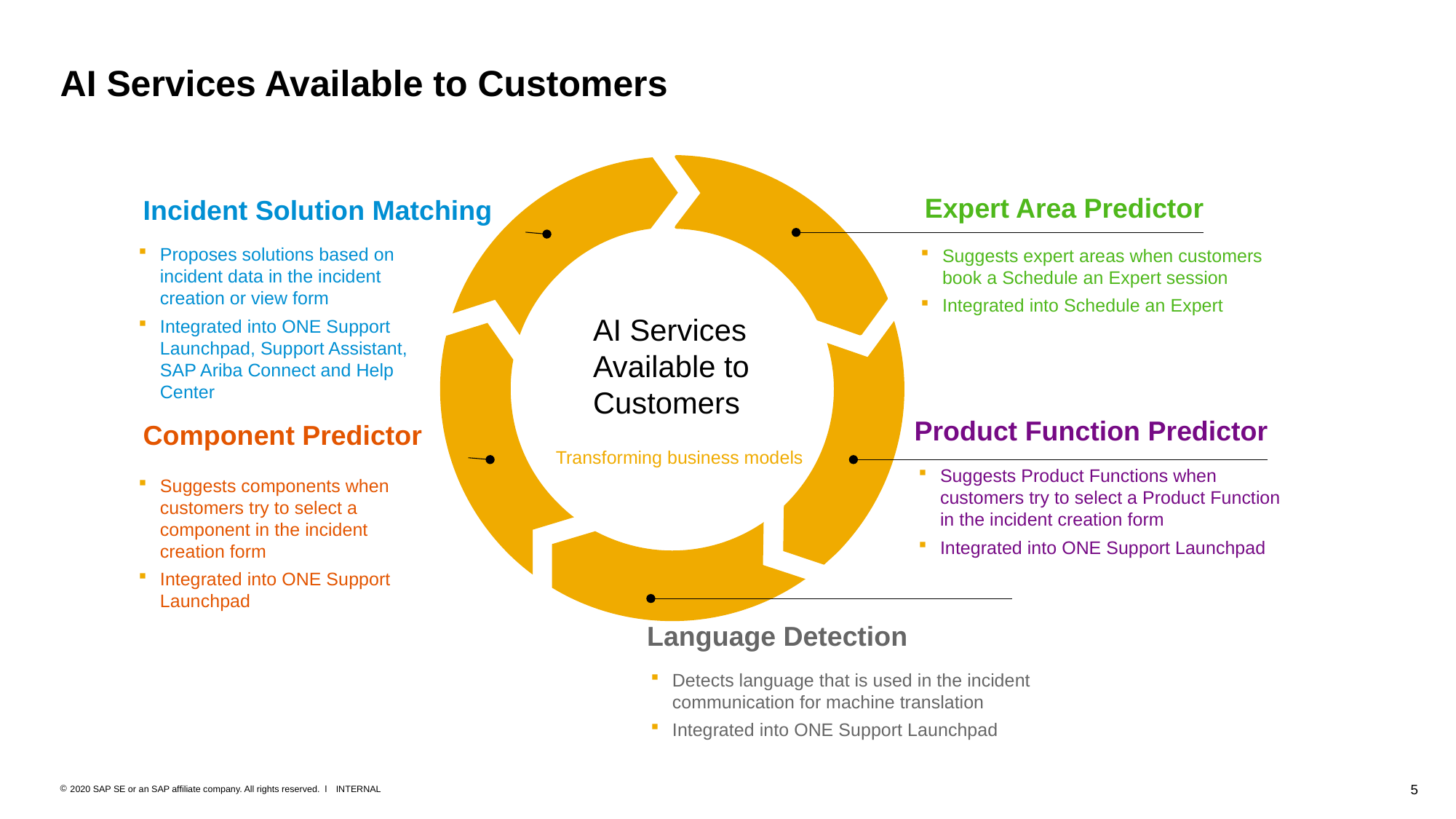

# AI Services Available to Customers

Expert Area Predictor

Incident Solution Matching

Proposes solutions based on incident data in the incident creation or view form
Integrated into ONE Support Launchpad, Support Assistant, SAP Ariba Connect and Help Center
Suggests expert areas when customers book a Schedule an Expert session
Integrated into Schedule an Expert
AI Services Available to Customers
Product Function Predictor

Component Predictor

Transforming business models
Suggests Product Functions when customers try to select a Product Function in the incident creation form
Integrated into ONE Support Launchpad
Suggests components when customers try to select a component in the incident creation form
Integrated into ONE Support Launchpad

Language Detection
Detects language that is used in the incident communication for machine translation
Integrated into ONE Support Launchpad